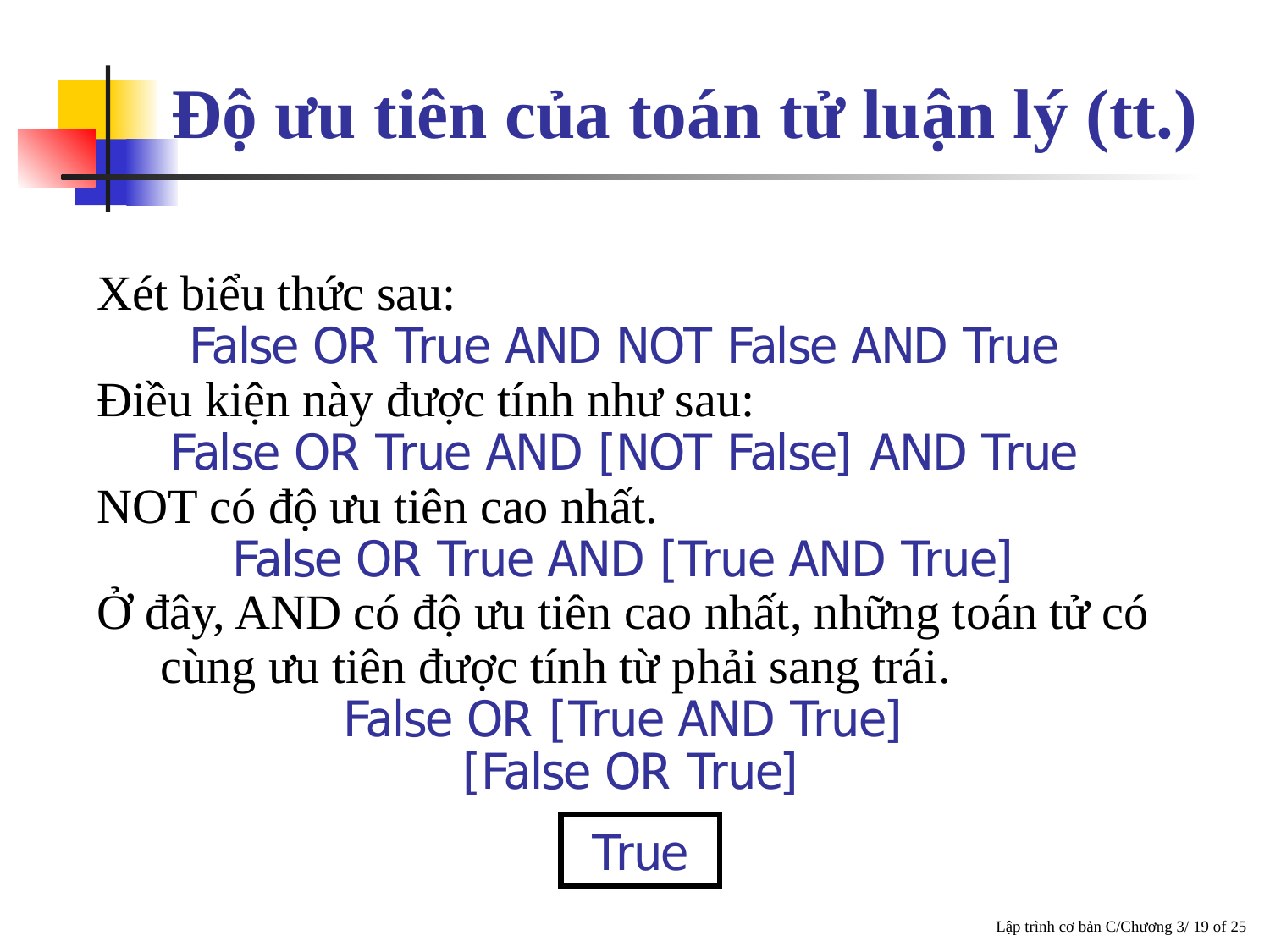

Độ ưu tiên của toán tử luận lý (tt.)
Xét biểu thức sau:
False OR True AND NOT False AND True
Ðiều kiện này được tính như sau:
False OR True AND [NOT False] AND True
NOT có độ ưu tiên cao nhất.
False OR True AND [True AND True]
Ở đây, AND có độ ưu tiên cao nhất, những toán tử có cùng ưu tiên được tính từ phải sang trái.
False OR [True AND True]
 [False OR True]

True
Lập trình cơ bản C/Chương 3/ 19 of 25